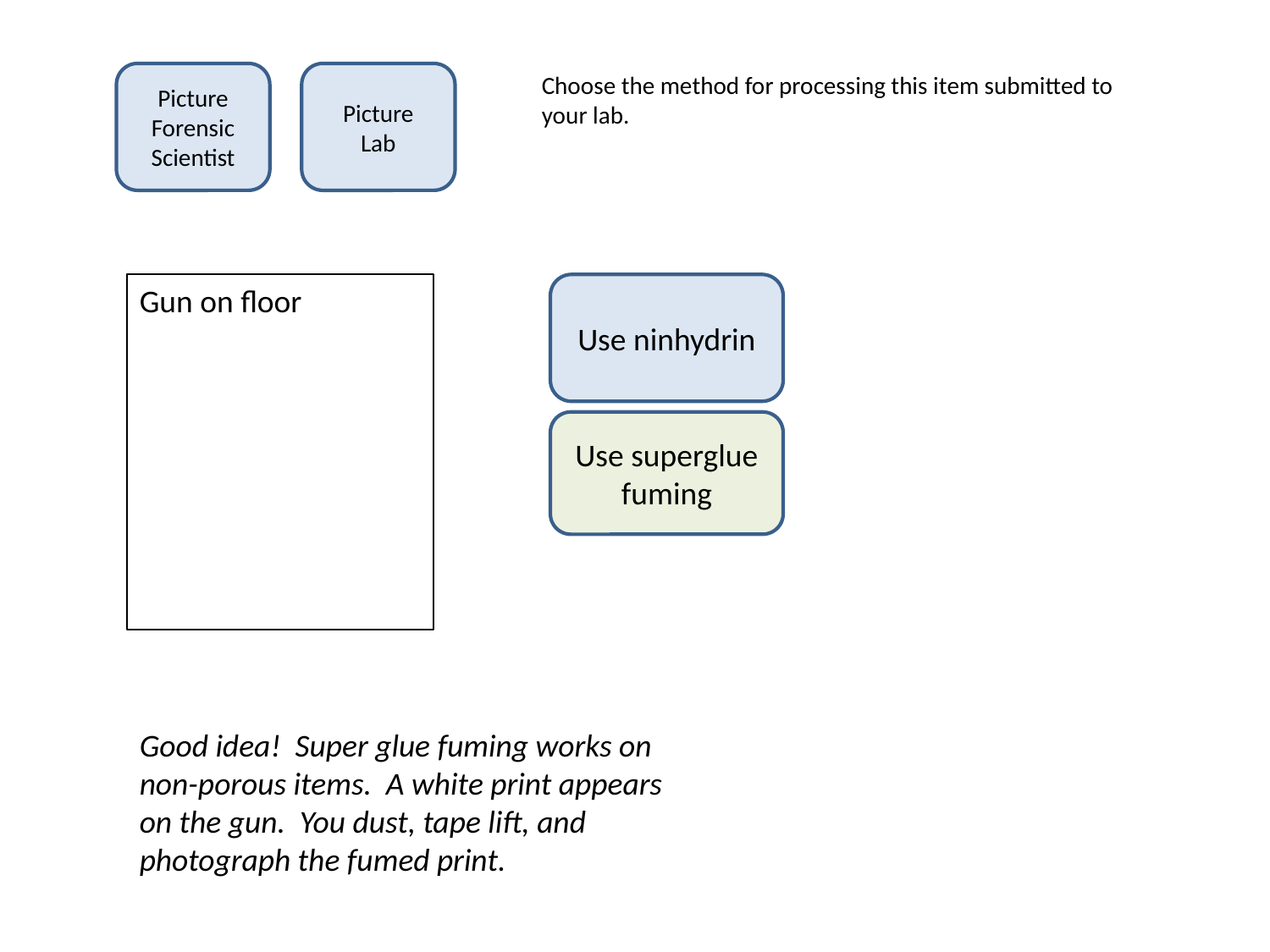

Picture
Forensic Scientist
Picture
Lab
Choose the method for processing this item submitted to your lab.
Gun on floor

Use ninhydrin
Use superglue fuming
Good idea!  Super glue fuming works on non-porous items.  A white print appears on the gun.  You dust, tape lift, and photograph the fumed print.